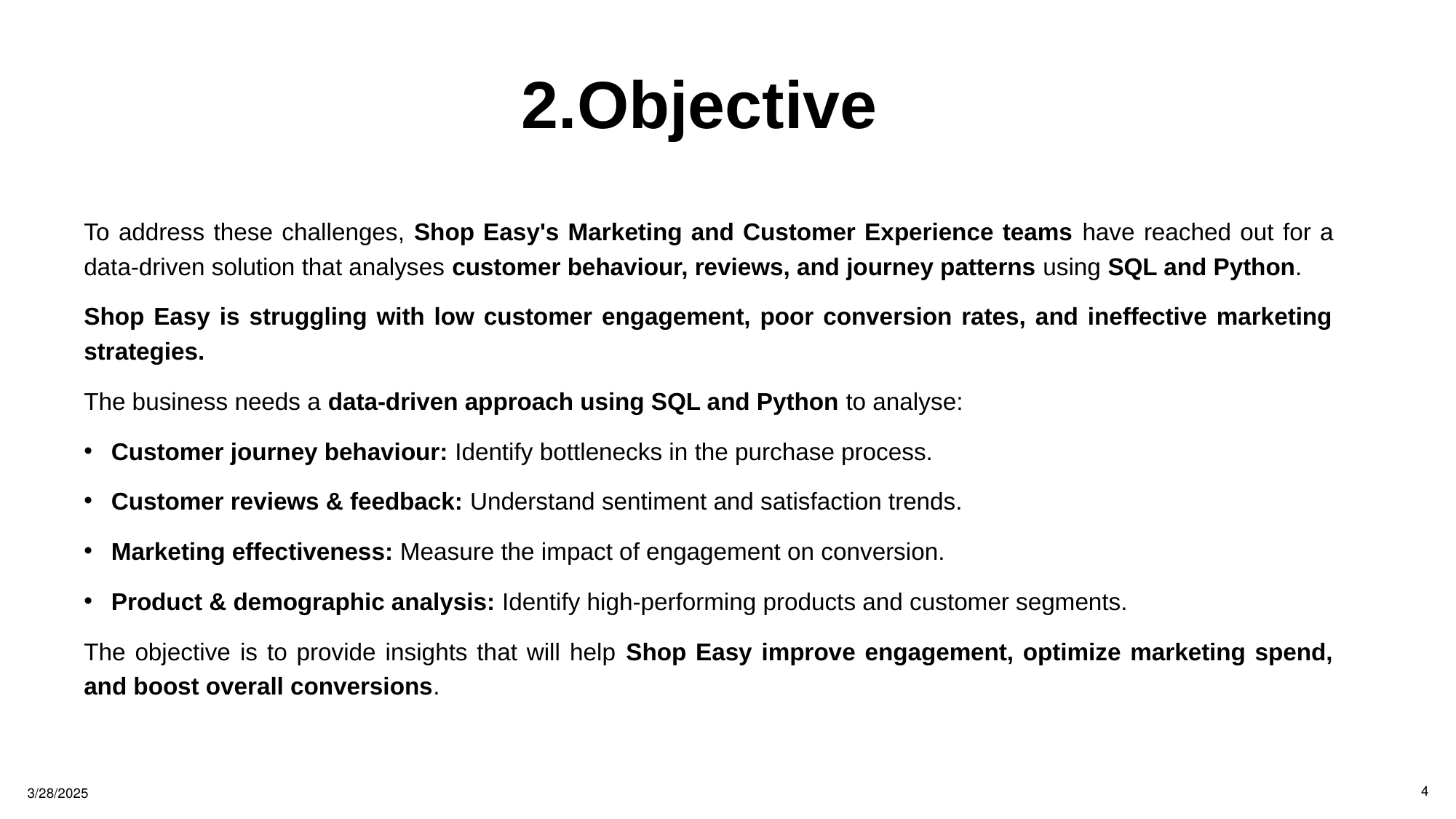

# 2.Objective
To address these challenges, Shop Easy's Marketing and Customer Experience teams have reached out for a data-driven solution that analyses customer behaviour, reviews, and journey patterns using SQL and Python.
Shop Easy is struggling with low customer engagement, poor conversion rates, and ineffective marketing strategies.
The business needs a data-driven approach using SQL and Python to analyse:
Customer journey behaviour: Identify bottlenecks in the purchase process.
Customer reviews & feedback: Understand sentiment and satisfaction trends.
Marketing effectiveness: Measure the impact of engagement on conversion.
Product & demographic analysis: Identify high-performing products and customer segments.
The objective is to provide insights that will help Shop Easy improve engagement, optimize marketing spend, and boost overall conversions.

3/28/2025

4